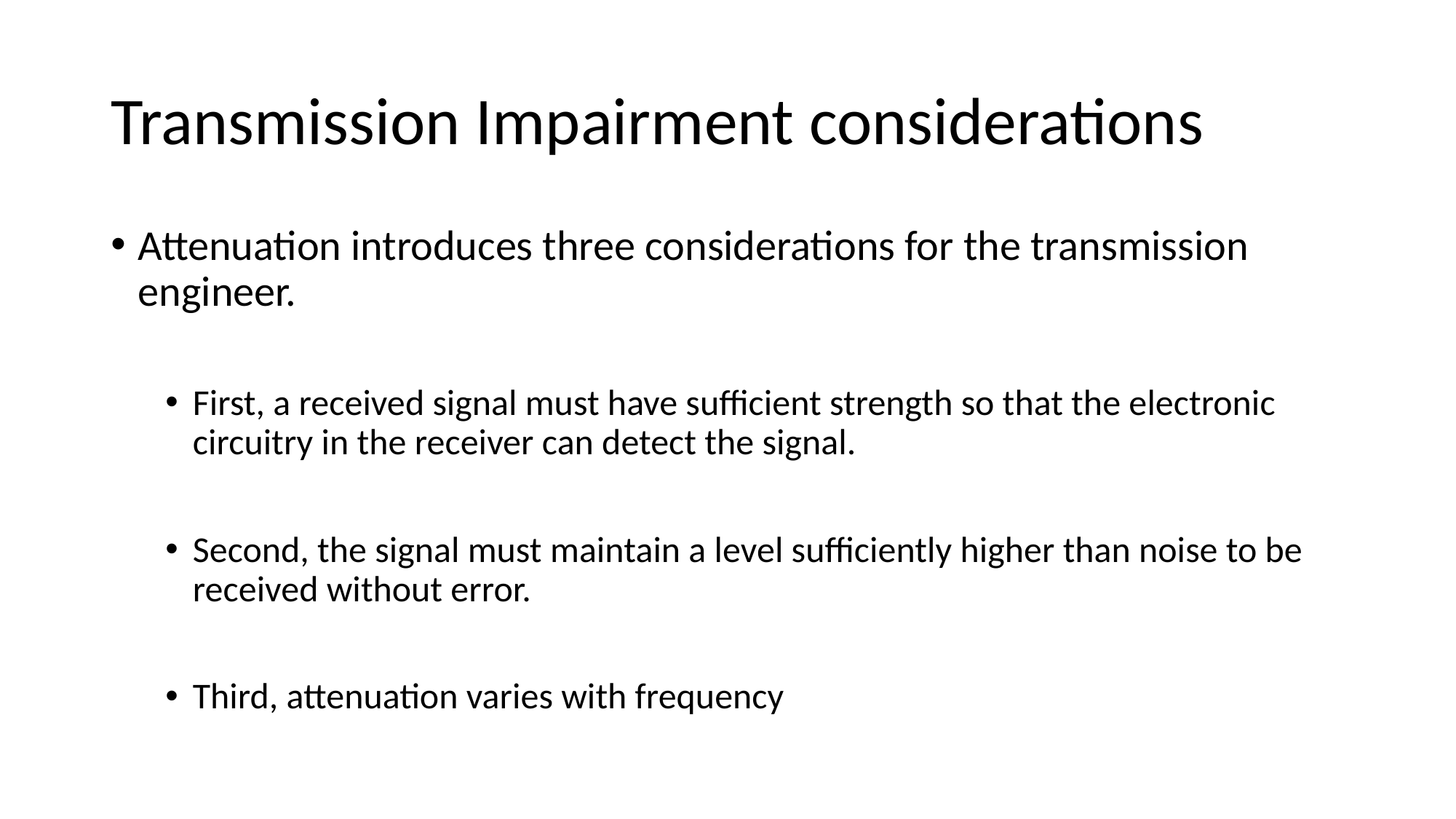

# Transmission Impairment considerations
Attenuation introduces three considerations for the transmission engineer.

First, a received signal must have sufficient strength so that the electronic circuitry in the receiver can detect the signal.

Second, the signal must maintain a level sufficiently higher than noise to be received without error.

Third, attenuation varies with frequency